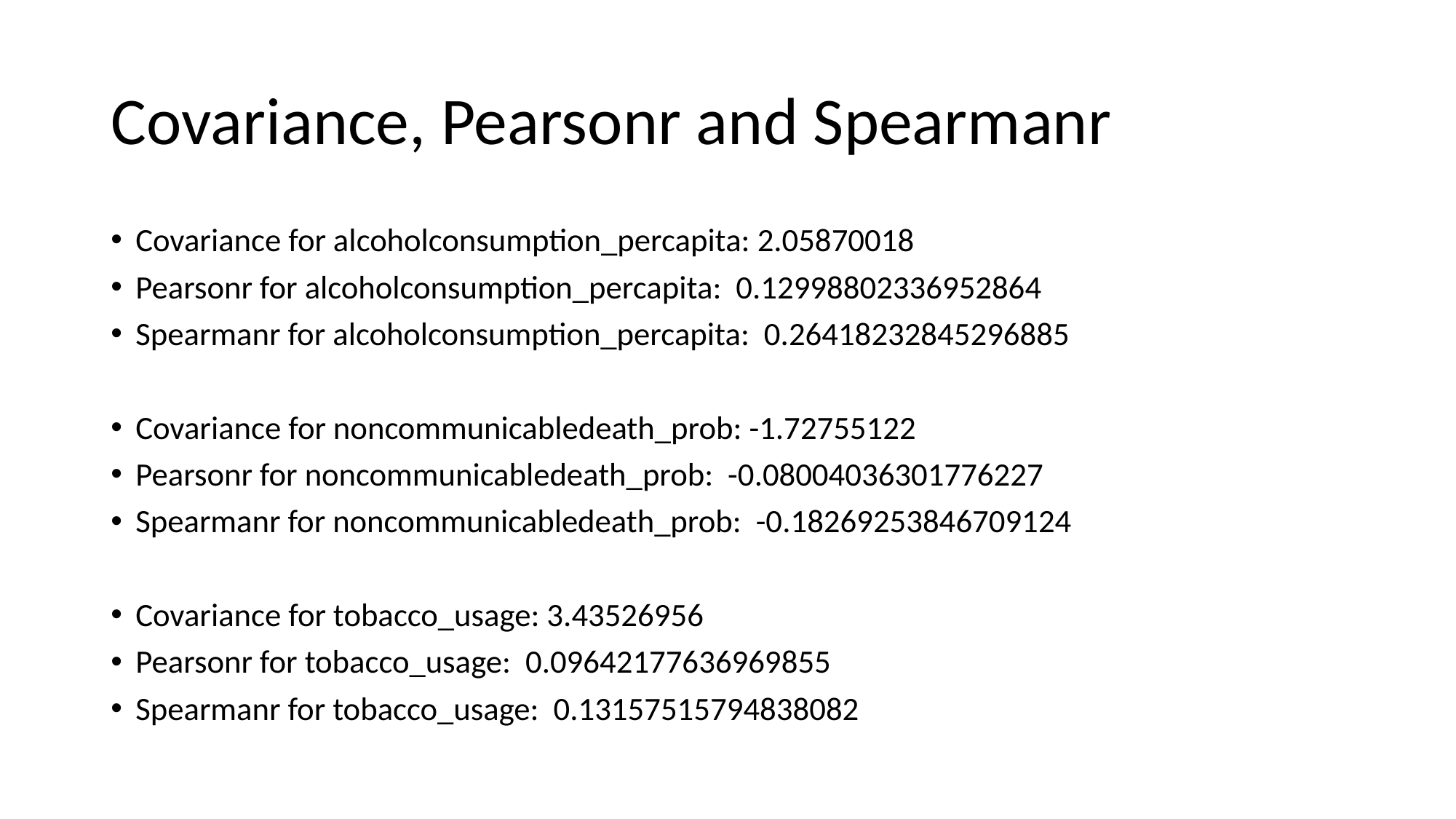

# Covariance, Pearsonr and Spearmanr
Covariance for alcoholconsumption_percapita: 2.05870018
Pearsonr for alcoholconsumption_percapita:  0.12998802336952864
Spearmanr for alcoholconsumption_percapita:  0.26418232845296885

Covariance for noncommunicabledeath_prob: -1.72755122
Pearsonr for noncommunicabledeath_prob:  -0.08004036301776227
Spearmanr for noncommunicabledeath_prob:  -0.18269253846709124

Covariance for tobacco_usage: 3.43526956
Pearsonr for tobacco_usage:  0.09642177636969855
Spearmanr for tobacco_usage:  0.13157515794838082